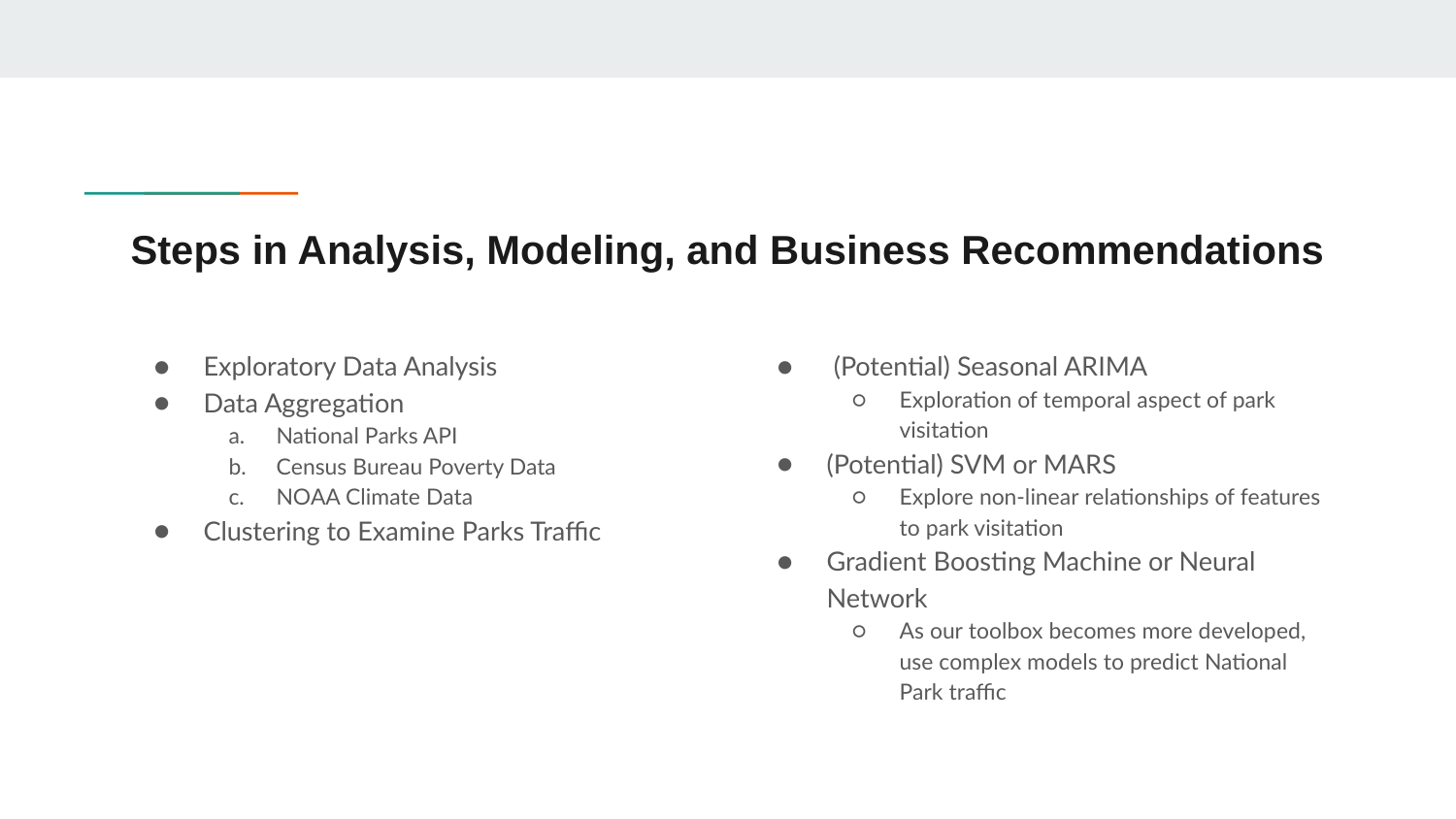

# Steps in Analysis, Modeling, and Business Recommendations
Exploratory Data Analysis
Data Aggregation
National Parks API
Census Bureau Poverty Data
NOAA Climate Data
Clustering to Examine Parks Traffic

 (Potential) Seasonal ARIMA
Exploration of temporal aspect of park visitation
(Potential) SVM or MARS
Explore non-linear relationships of features to park visitation
Gradient Boosting Machine or Neural Network
As our toolbox becomes more developed, use complex models to predict National Park traffic